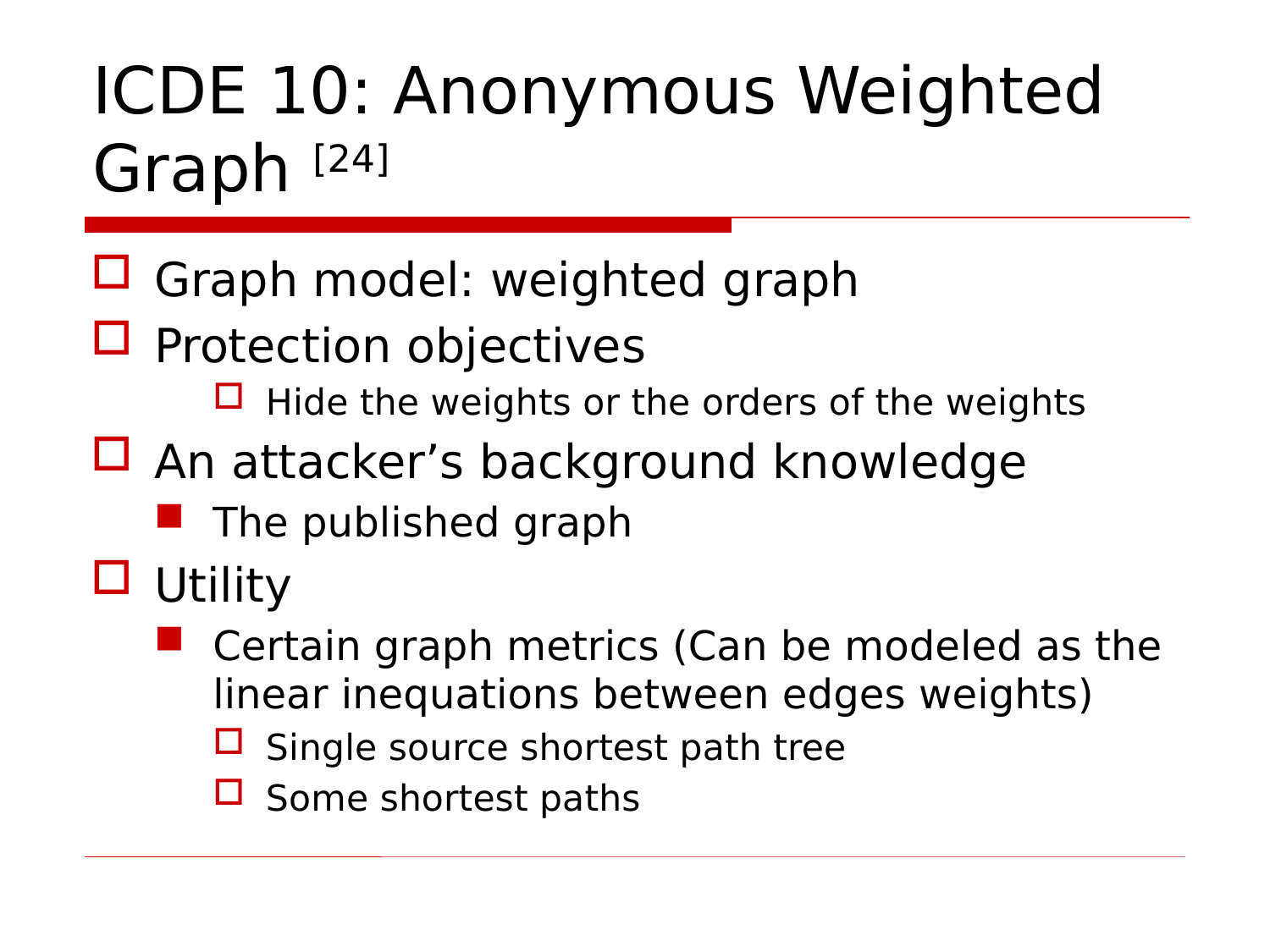

# ICDE 10: Anonymous Weighted Graph [24]
Graph model: weighted graph
Protection objectives
Hide the weights or the orders of the weights
An attacker’s background knowledge
The published graph
Utility
Certain graph metrics (Can be modeled as the linear inequations between edges weights)
Single source shortest path tree
Some shortest paths